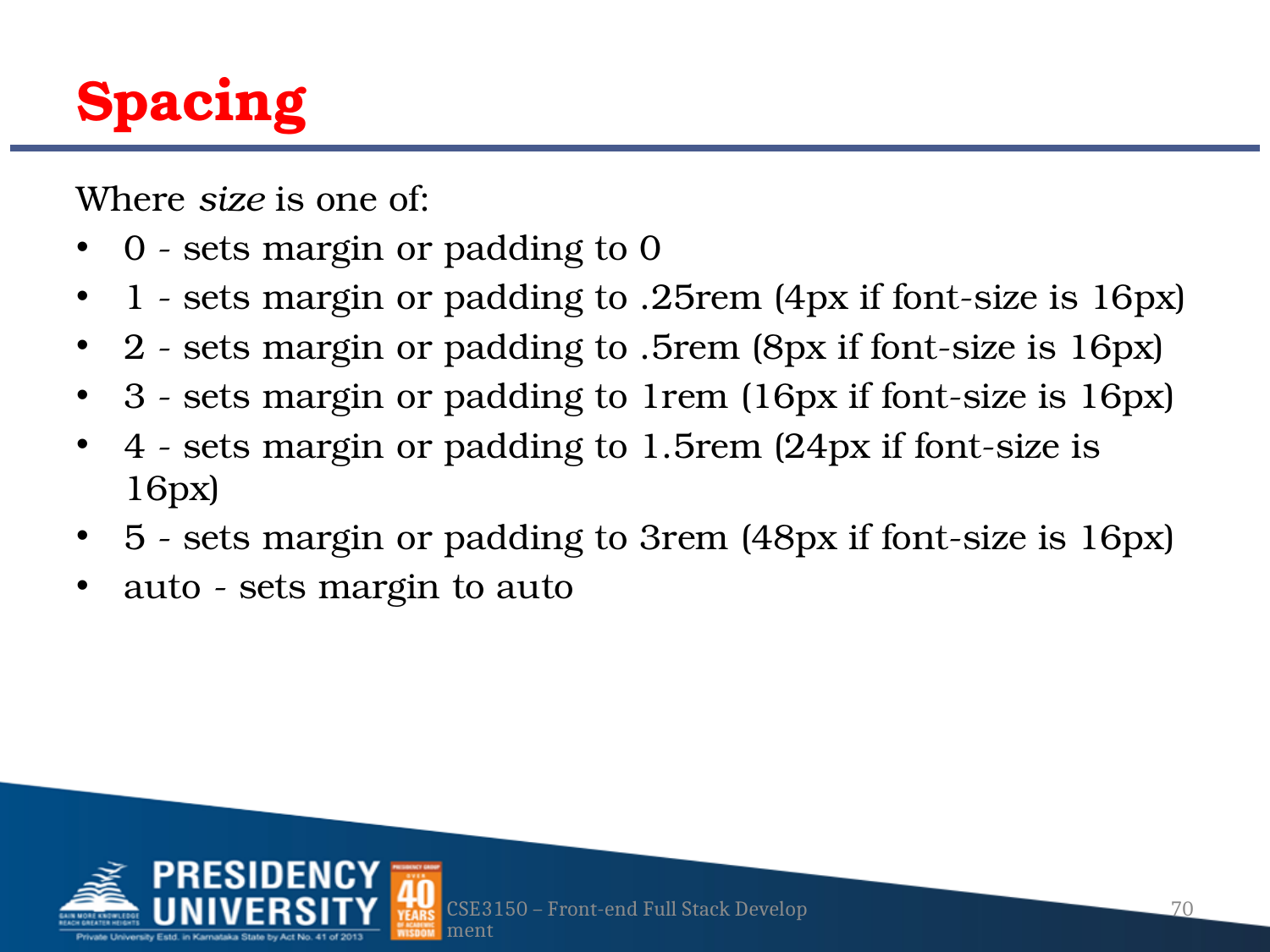

# Spacing
Where size is one of:
0 - sets margin or padding to 0
1 - sets margin or padding to .25rem (4px if font-size is 16px)
2 - sets margin or padding to .5rem (8px if font-size is 16px)
3 - sets margin or padding to 1rem (16px if font-size is 16px)
4 - sets margin or padding to 1.5rem (24px if font-size is 16px)
5 - sets margin or padding to 3rem (48px if font-size is 16px)
auto - sets margin to auto
CSE3150 – Front-end Full Stack Development
70